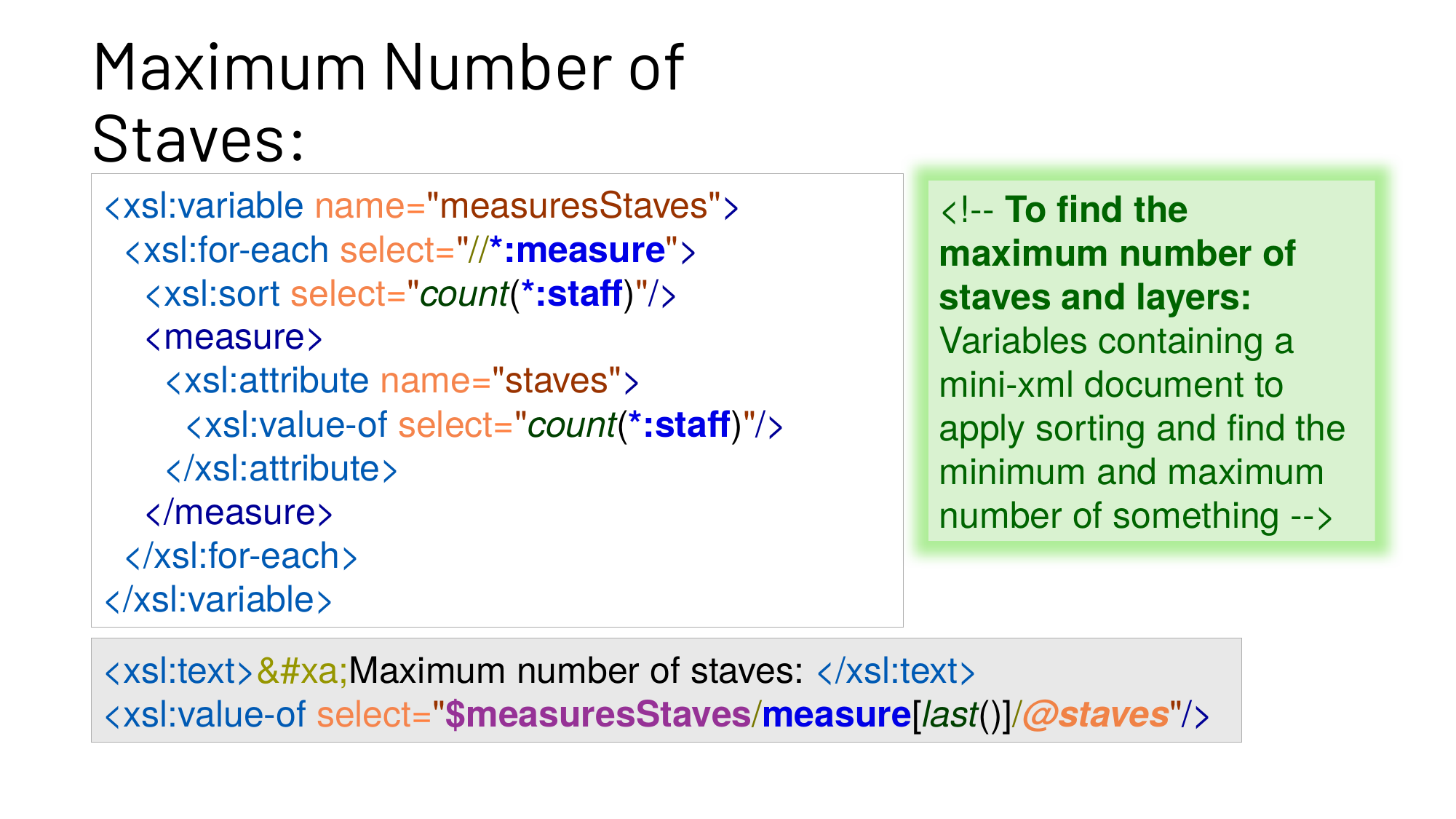

Maximum Number of Staves:
<xsl:variable name="measuresStaves">
  <xsl:for-each select="//*:measure">
    <xsl:sort select="count(*:staff)"/>
    <measure>
      <xsl:attribute name="staves">
        <xsl:value-of select="count(*:staff)"/>
      </xsl:attribute>
    </measure>
  </xsl:for-each>
</xsl:variable>
<!-- To find the maximum number of staves and layers:
Variables containing a mini-xml document to apply sorting and find the minimum and maximum number of something -->
<xsl:text>&#xa;Maximum number of staves: </xsl:text>
<xsl:value-of select="$measuresStaves/measure[last()]/@staves"/>